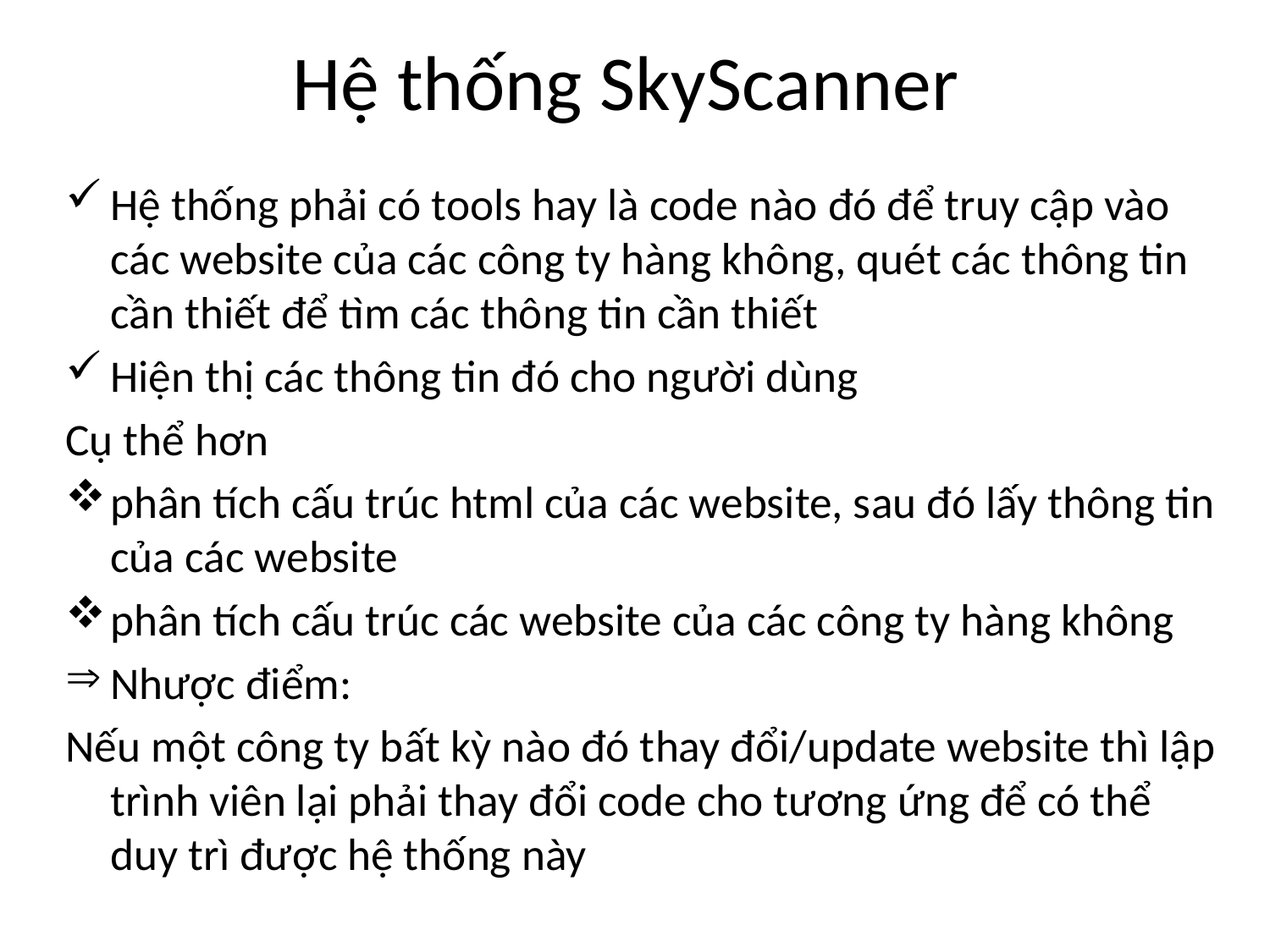

# Hệ thống SkyScanner
Hệ thống phải có tools hay là code nào đó để truy cập vào các website của các công ty hàng không, quét các thông tin cần thiết để tìm các thông tin cần thiết
Hiện thị các thông tin đó cho người dùng
Cụ thể hơn
phân tích cấu trúc html của các website, sau đó lấy thông tin của các website
phân tích cấu trúc các website của các công ty hàng không
Nhược điểm:
Nếu một công ty bất kỳ nào đó thay đổi/update website thì lập trình viên lại phải thay đổi code cho tương ứng để có thể duy trì được hệ thống này